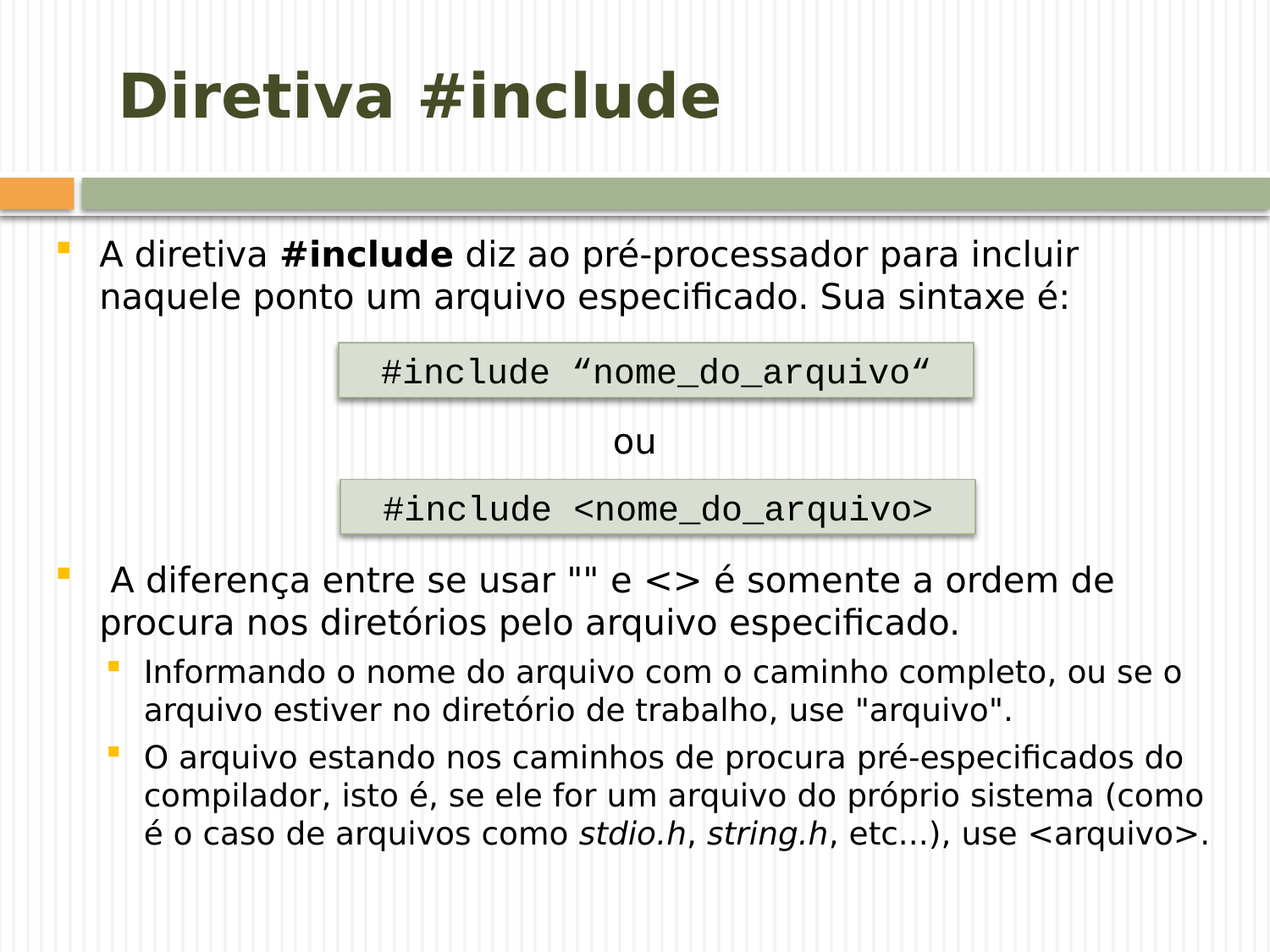

Diretiva #include
A diretiva #include diz ao pré-processador para incluir naquele ponto um arquivo especificado. Sua sintaxe é:

ou

 A diferença entre se usar "" e <> é somente a ordem de procura nos diretórios pelo arquivo especificado.
Informando o nome do arquivo com o caminho completo, ou se o arquivo estiver no diretório de trabalho, use "arquivo".
O arquivo estando nos caminhos de procura pré-especificados do compilador, isto é, se ele for um arquivo do próprio sistema (como é o caso de arquivos como stdio.h, string.h, etc...), use <arquivo>.
#include “nome_do_arquivo“
#include <nome_do_arquivo>